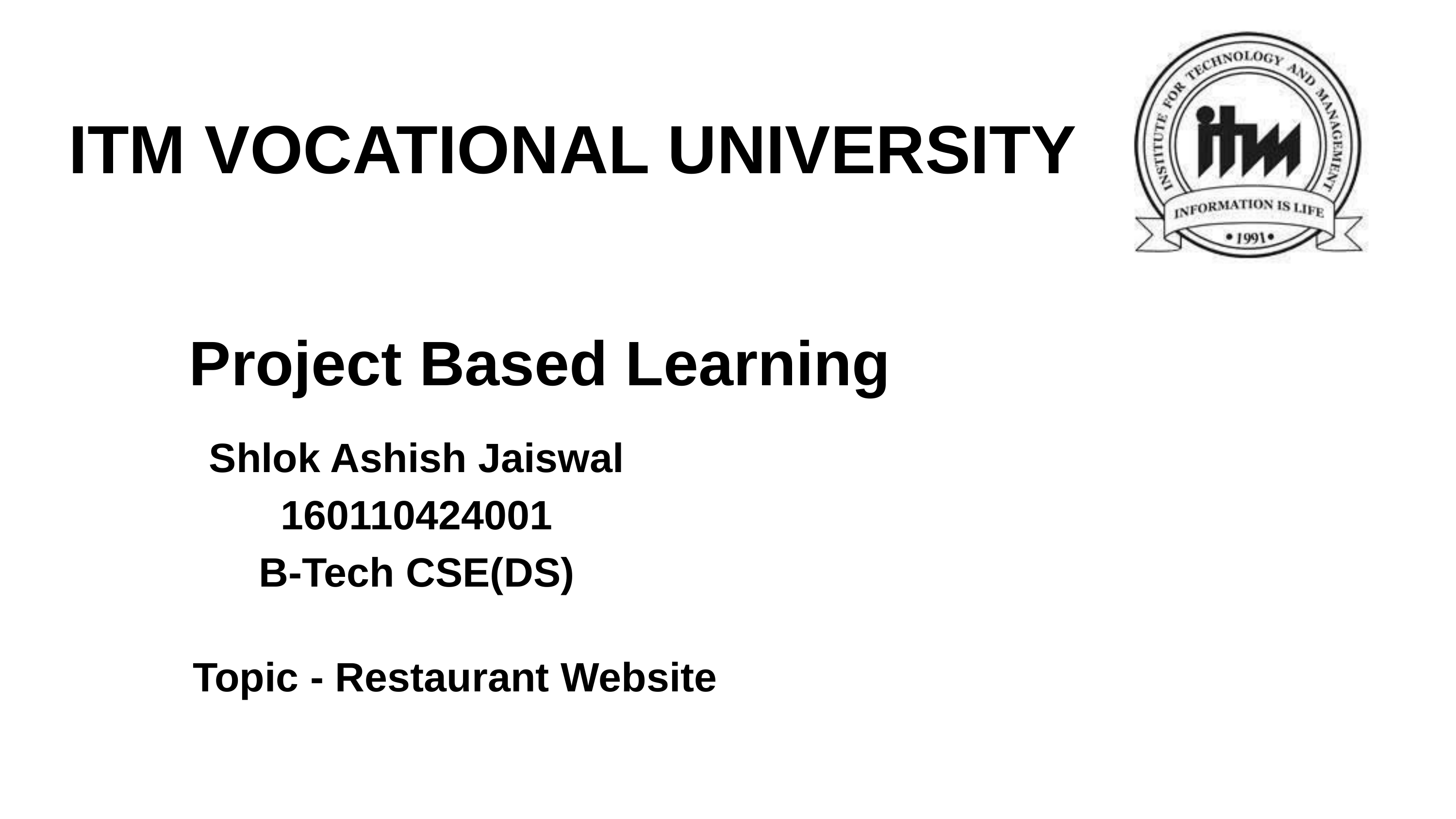

ITM VOCATIONAL UNIVERSITY
Project Based Learning
Shlok Ashish Jaiswal
160110424001
B-Tech CSE(DS)
Topic - Restaurant Website